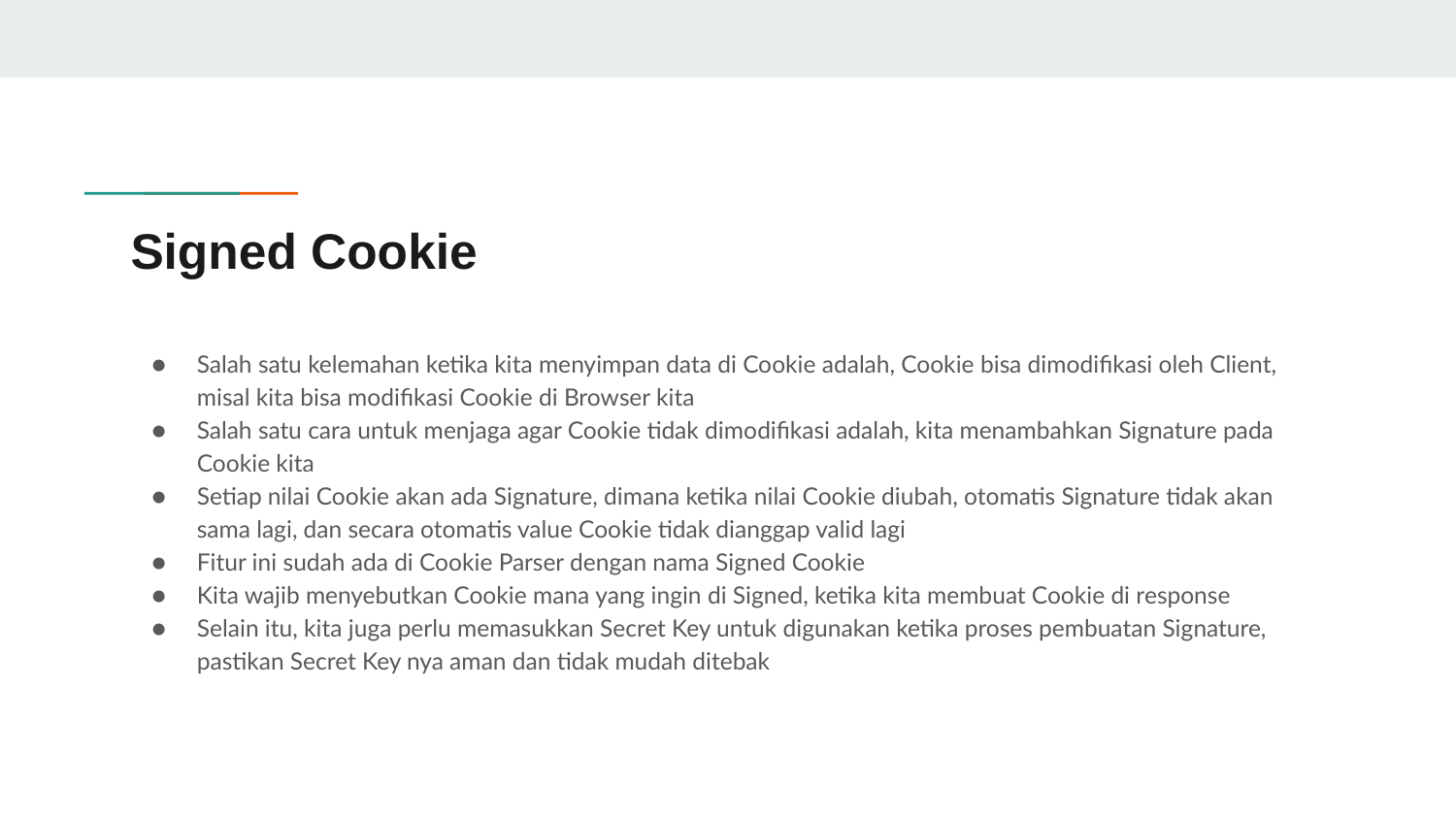

# Signed Cookie
Salah satu kelemahan ketika kita menyimpan data di Cookie adalah, Cookie bisa dimodifikasi oleh Client, misal kita bisa modifikasi Cookie di Browser kita
Salah satu cara untuk menjaga agar Cookie tidak dimodifikasi adalah, kita menambahkan Signature pada Cookie kita
Setiap nilai Cookie akan ada Signature, dimana ketika nilai Cookie diubah, otomatis Signature tidak akan sama lagi, dan secara otomatis value Cookie tidak dianggap valid lagi
Fitur ini sudah ada di Cookie Parser dengan nama Signed Cookie
Kita wajib menyebutkan Cookie mana yang ingin di Signed, ketika kita membuat Cookie di response
Selain itu, kita juga perlu memasukkan Secret Key untuk digunakan ketika proses pembuatan Signature, pastikan Secret Key nya aman dan tidak mudah ditebak